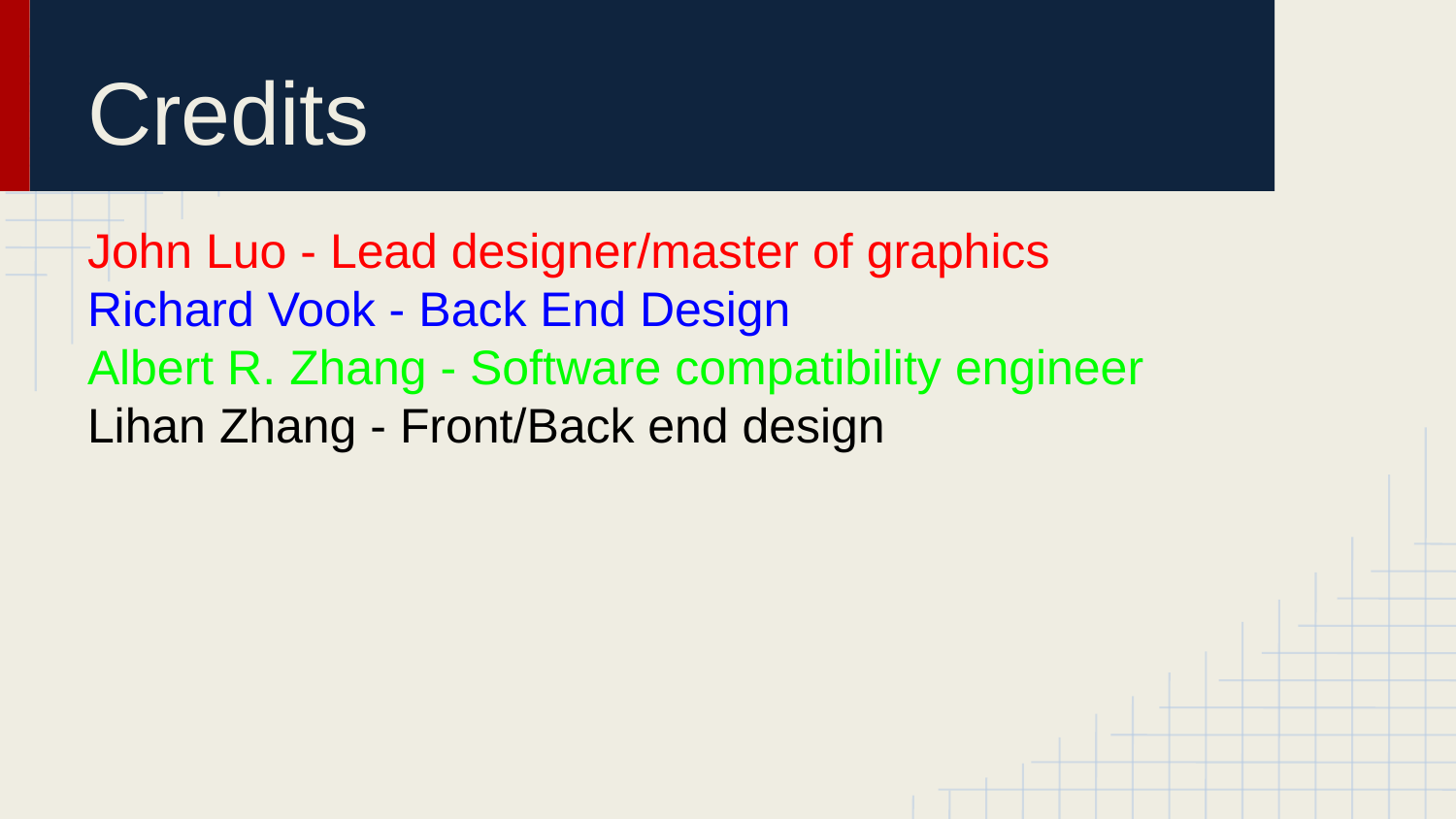

# Credits
John Luo - Lead designer/master of graphics
Richard Vook - Back End Design
Albert R. Zhang - Software compatibility engineer
Lihan Zhang - Front/Back end design